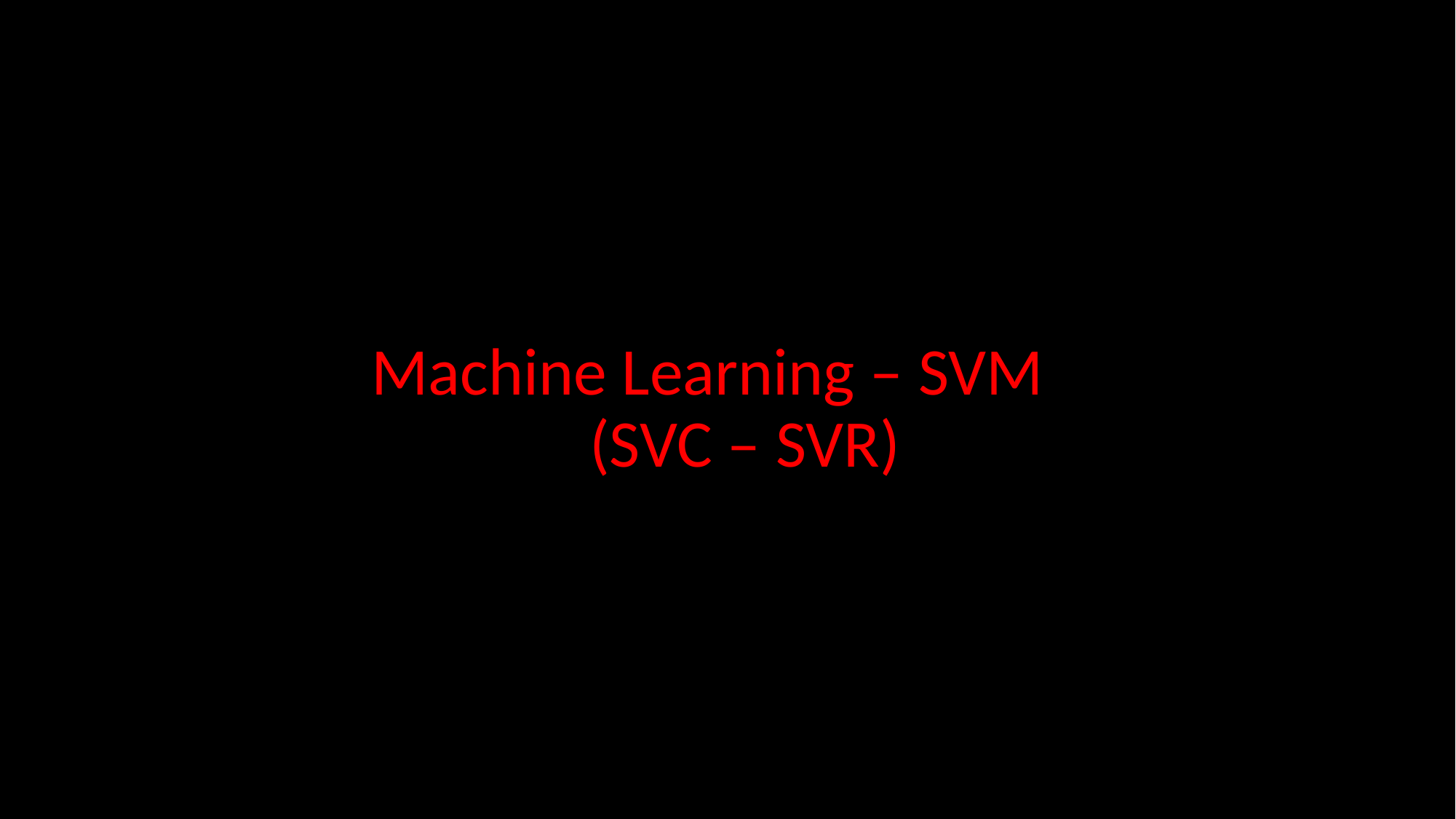

# Machine Learning – SVM (SVC – SVR)